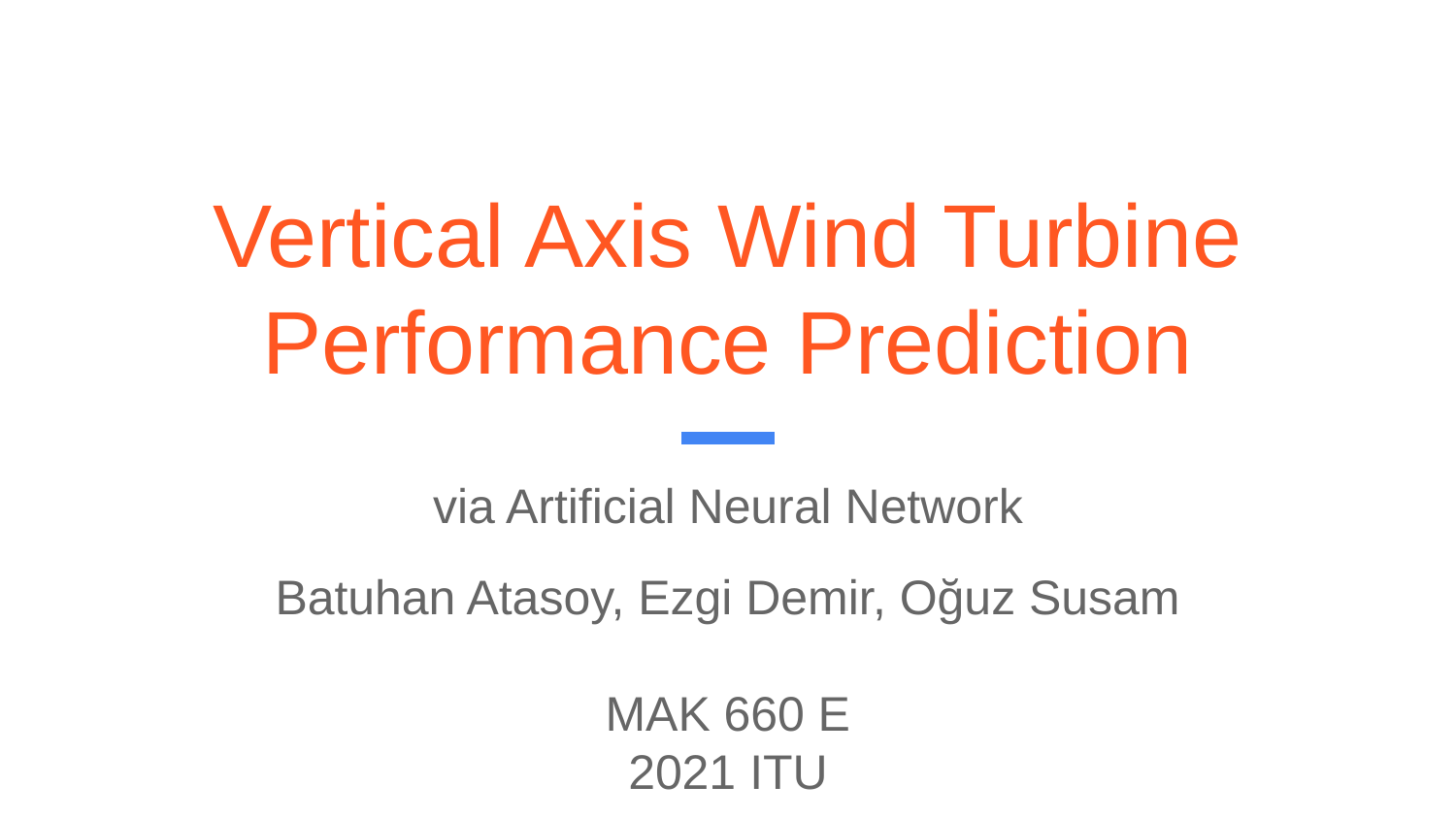

# Vertical Axis Wind Turbine Performance Prediction
via Artificial Neural Network
Batuhan Atasoy, Ezgi Demir, Oğuz Susam

MAK 660 E
2021 ITU